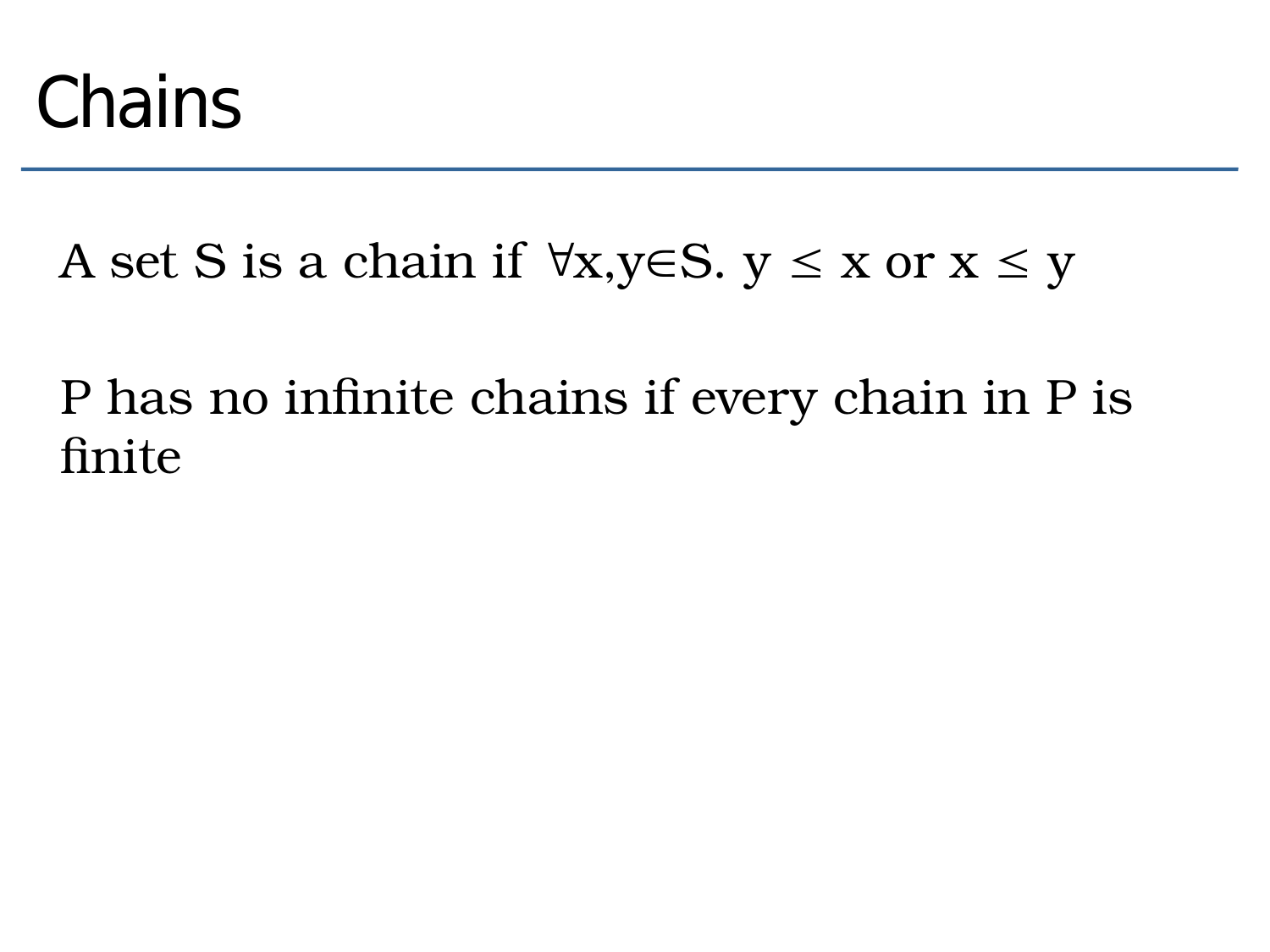

# Chains
A set S is a chain if ∀x,y∈S. y ≤ x or x ≤ y

P has no infinite chains if every chain in P is finite
Saman Amarasinghe         			18			6.035      ©MIT Fall 1998